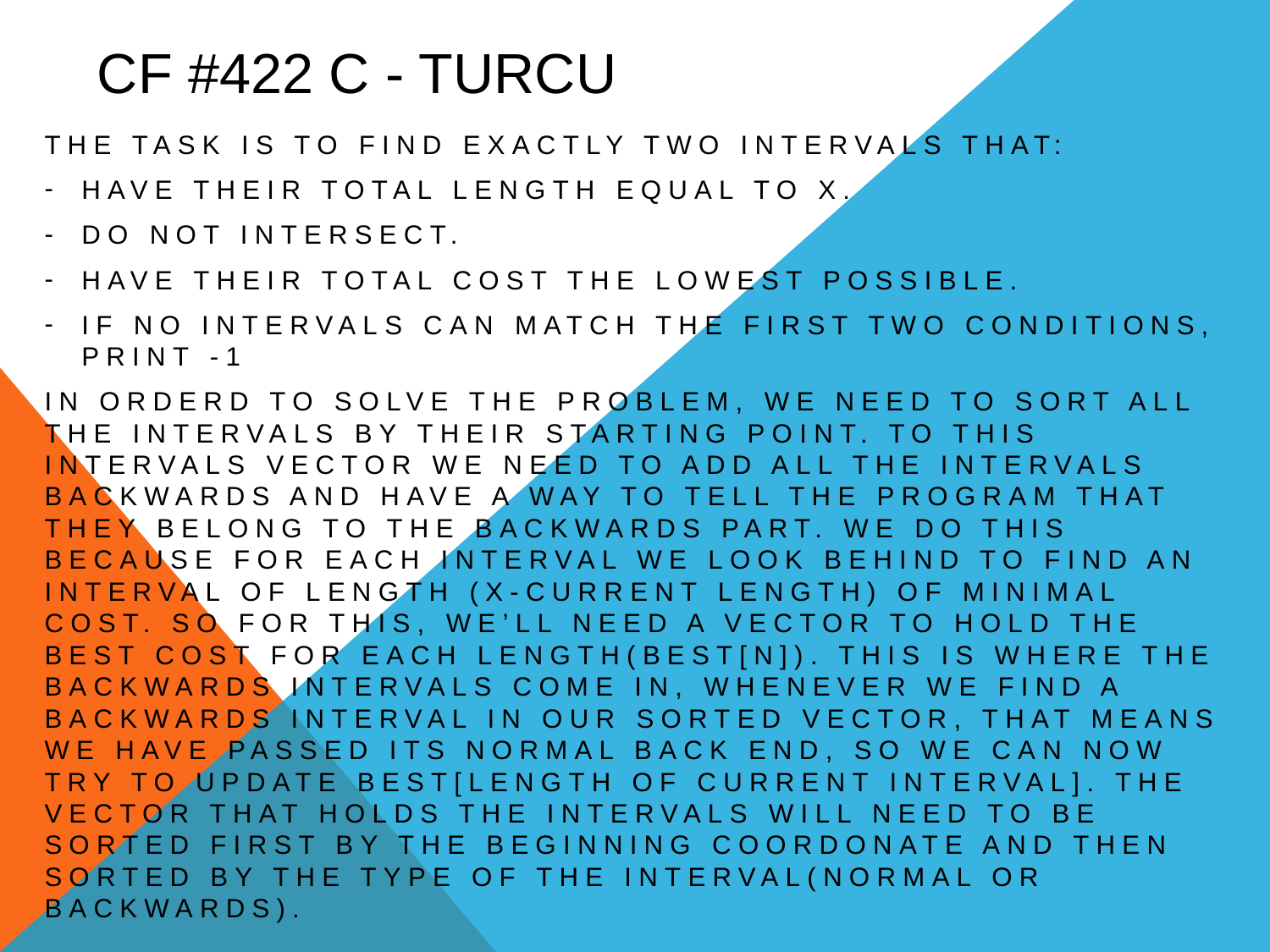

# CF #422 C - Turcu
The task is to find exactly two intervals that:
Have their total length equal to x.
Do not intersect.
Have their total cost the lowest possible.
If no intervals can match the first two conditions, print -1
In orderd to solve the problem, we need to sort all the intervals by their starting point. To this intervals vector we need to add all the intervals backwards and have a way to tell the program that they belong to the backwards part. We do this because for each interval we look behind to find an interval of length (x-Current length) of minimal cost. So for this, we’ll need a vector to hold the best cost for each length(BEST[n]). This is where the backwards intervals come in, whenever we find a backwards interval in our sorted vector, that means we have passed its normal back end, so we can now try to update best[length of current interval]. The vector that holds the intervals will need to be sorted first by the beginning coordonate and then sorted by the type of the interval(normal or backwards).